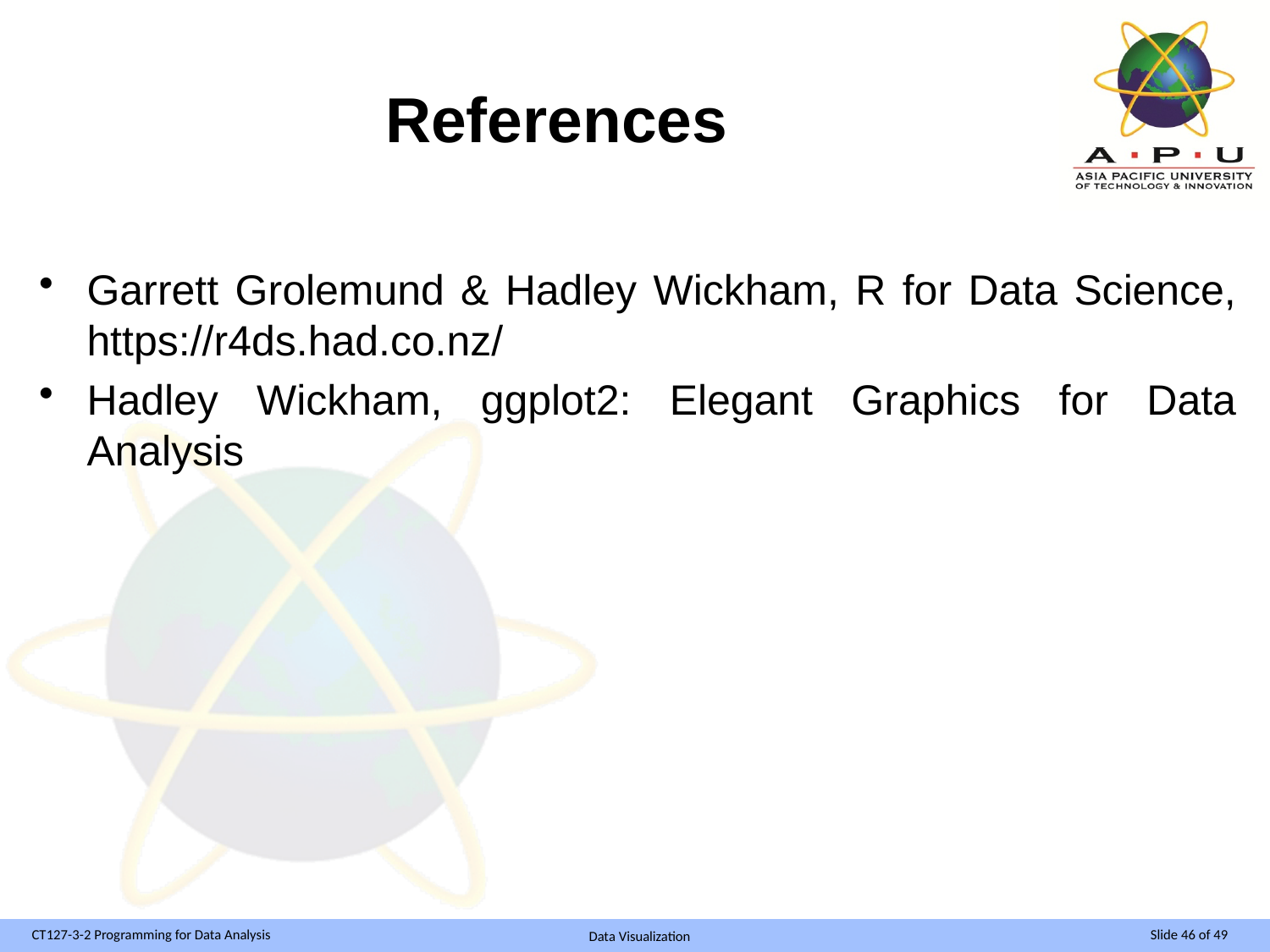

# References
Garrett Grolemund & Hadley Wickham, R for Data Science, https://r4ds.had.co.nz/
Hadley Wickham, ggplot2: Elegant Graphics for Data Analysis